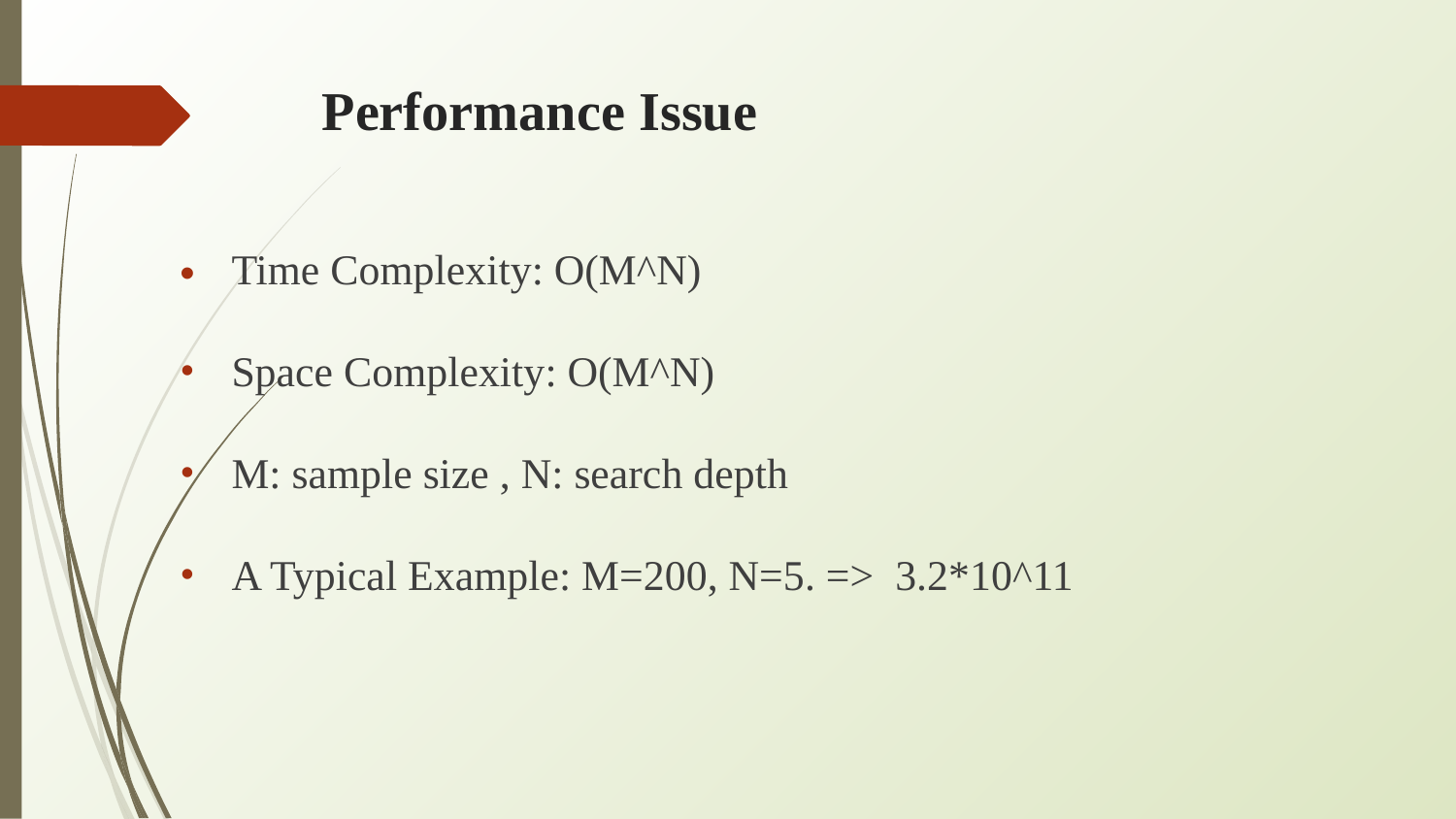

# Performance Issue
Time Complexity: O(M^N)

Space Complexity: O(M^N)

M: sample size , N: search depth

A Typical Example: M=200, N=5. =>  3.2*10^11